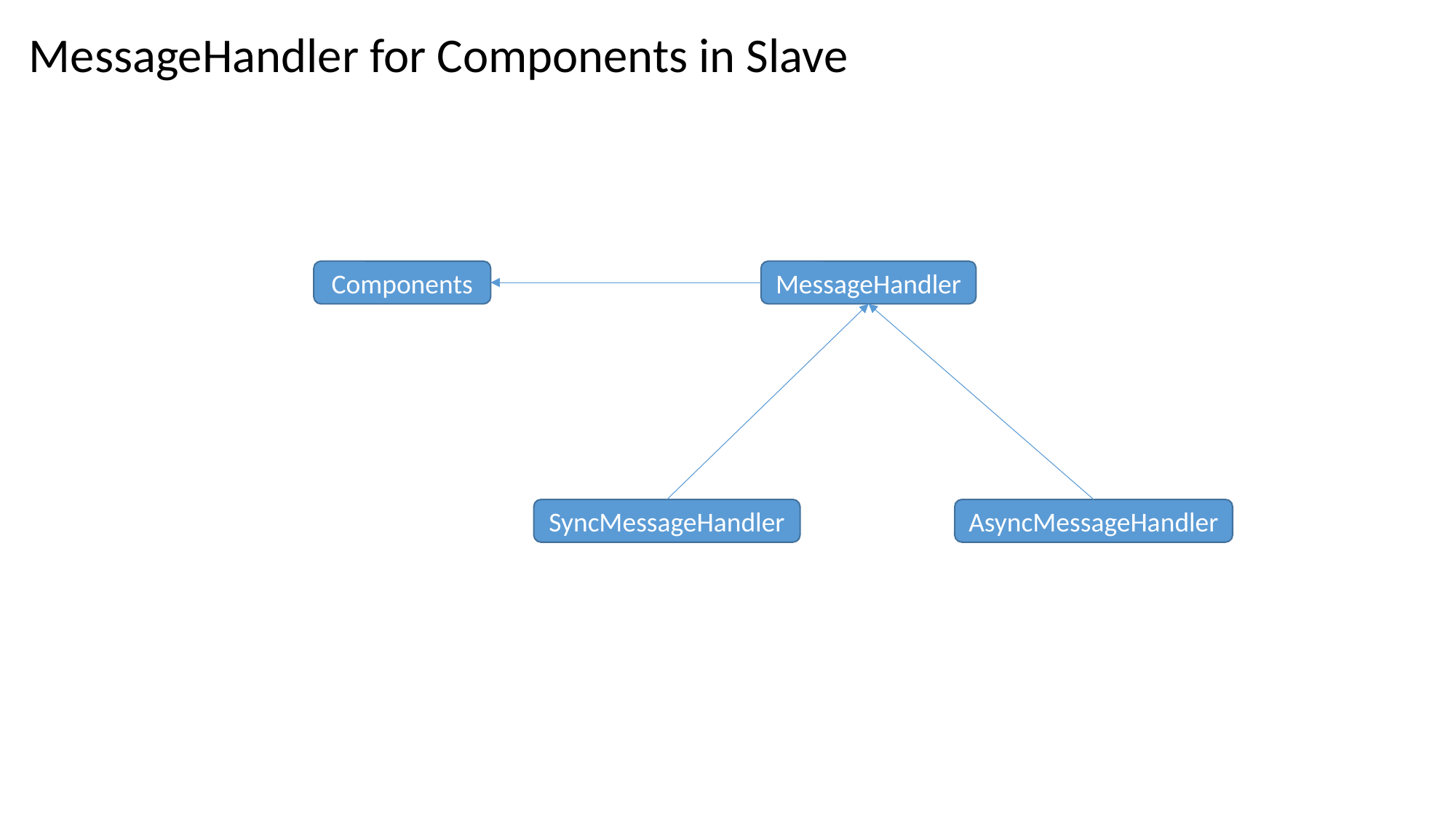

# MessageHandler for Components in Slave
Components
MessageHandler
SyncMessageHandler
AsyncMessageHandler